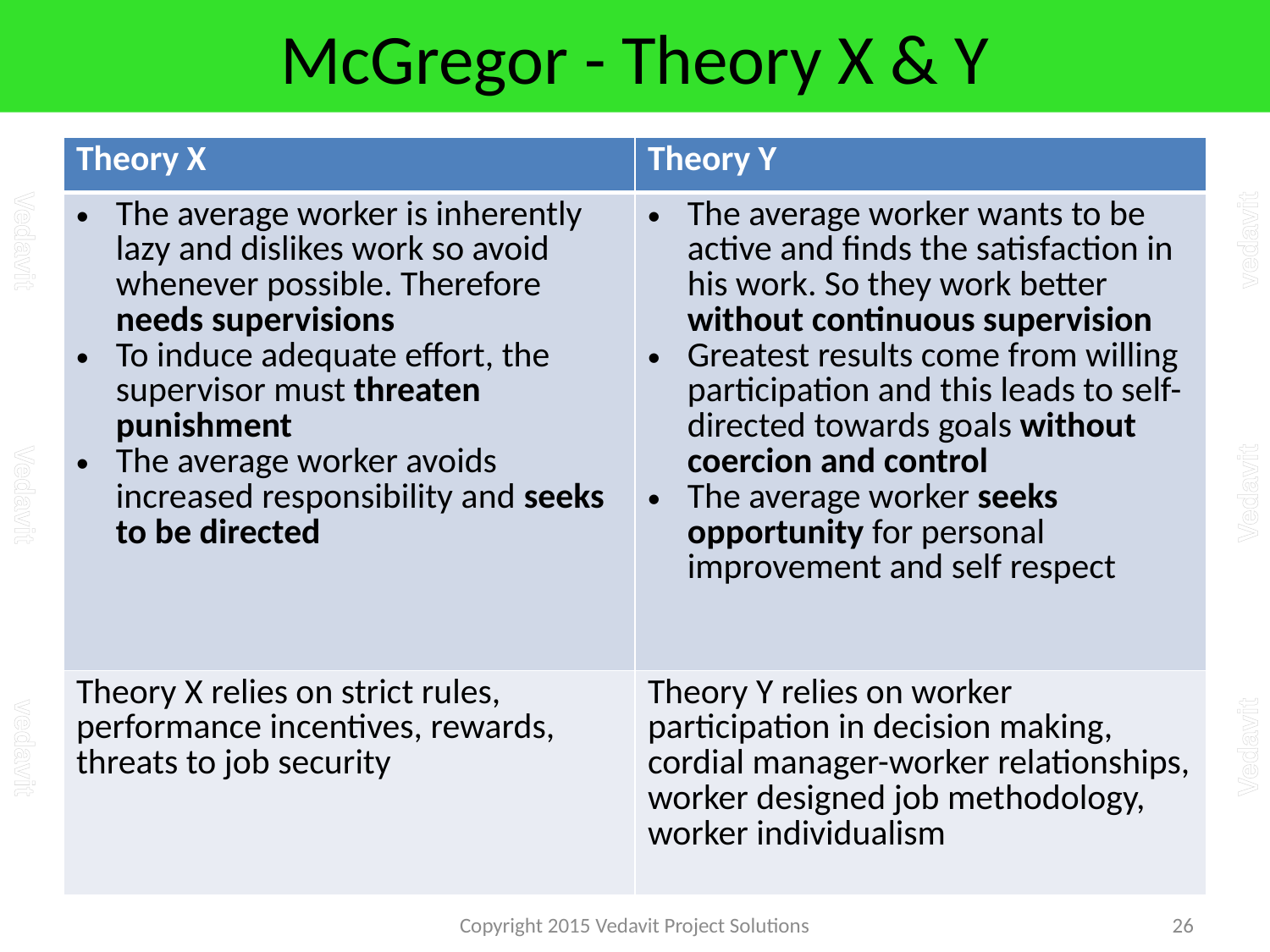

# McGregor - Theory X & Y
| Theory X | Theory Y |
| --- | --- |
| The average worker is inherently lazy and dislikes work so avoid whenever possible. Therefore needs supervisions To induce adequate effort, the supervisor must threaten punishment The average worker avoids increased responsibility and seeks to be directed | The average worker wants to be active and finds the satisfaction in his work. So they work better without continuous supervision Greatest results come from willing participation and this leads to self-directed towards goals without coercion and control The average worker seeks opportunity for personal improvement and self respect |
| Theory X relies on strict rules, performance incentives, rewards, threats to job security | Theory Y relies on worker participation in decision making, cordial manager-worker relationships, worker designed job methodology, worker individualism |
Copyright 2015 Vedavit Project Solutions
26